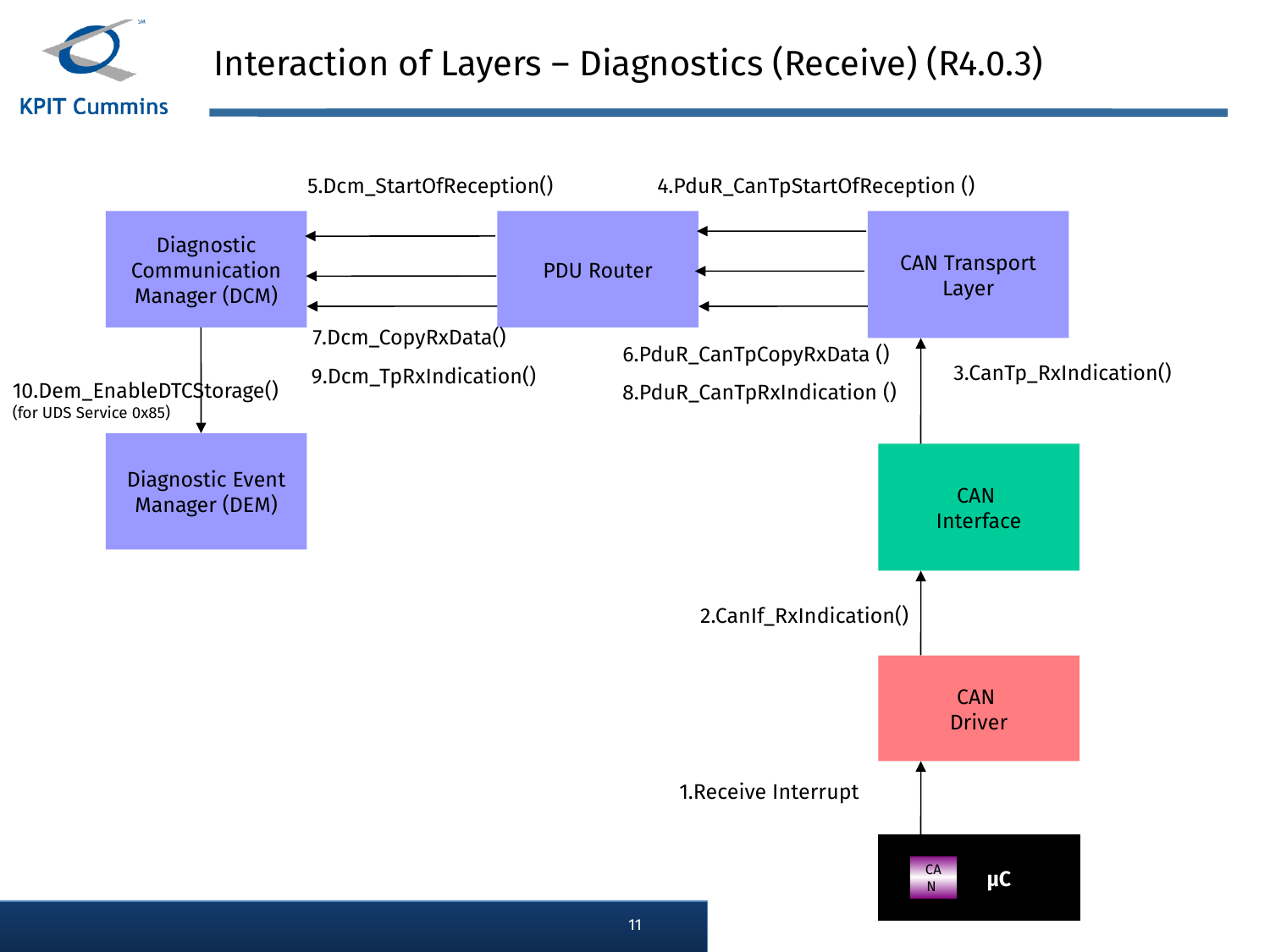

Interaction of Layers – Diagnostics (Receive) (R4.0.3)
5.Dcm_StartOfReception()
4.PduR_CanTpStartOfReception ()
Diagnostic Communication Manager (DCM)
PDU Router
CAN Transport Layer

7.Dcm_CopyRxData()

6.PduR_CanTpCopyRxData ()

3.CanTp_RxIndication()
9.Dcm_TpRxIndication()
10.Dem_EnableDTCStorage()
(for UDS Service 0x85)
8.PduR_CanTpRxIndication ()
Diagnostic Event Manager (DEM)
CAN
Interface

2.CanIf_RxIndication()
CAN
Driver

1.Receive Interrupt
        µC
CAN
11